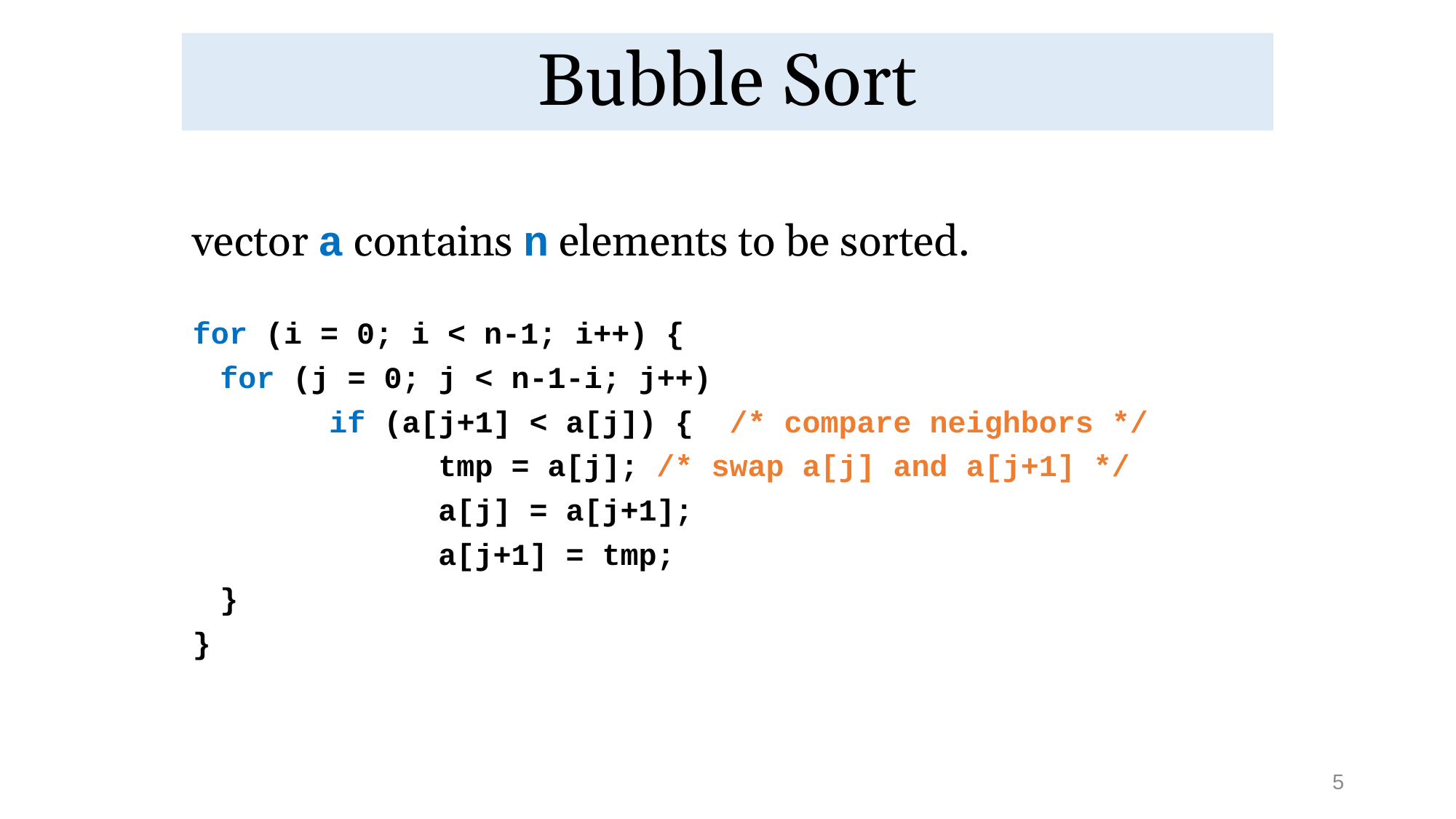

Bubble Sort
vector a contains n elements to be sorted.

for (i = 0; i < n-1; i++) {
	for (j = 0; j < n-1-i; j++)
		if (a[j+1] < a[j]) {  /* compare neighbors */
			tmp = a[j]; /* swap a[j] and a[j+1] */
			a[j] = a[j+1];
			a[j+1] = tmp;
	}
}
5